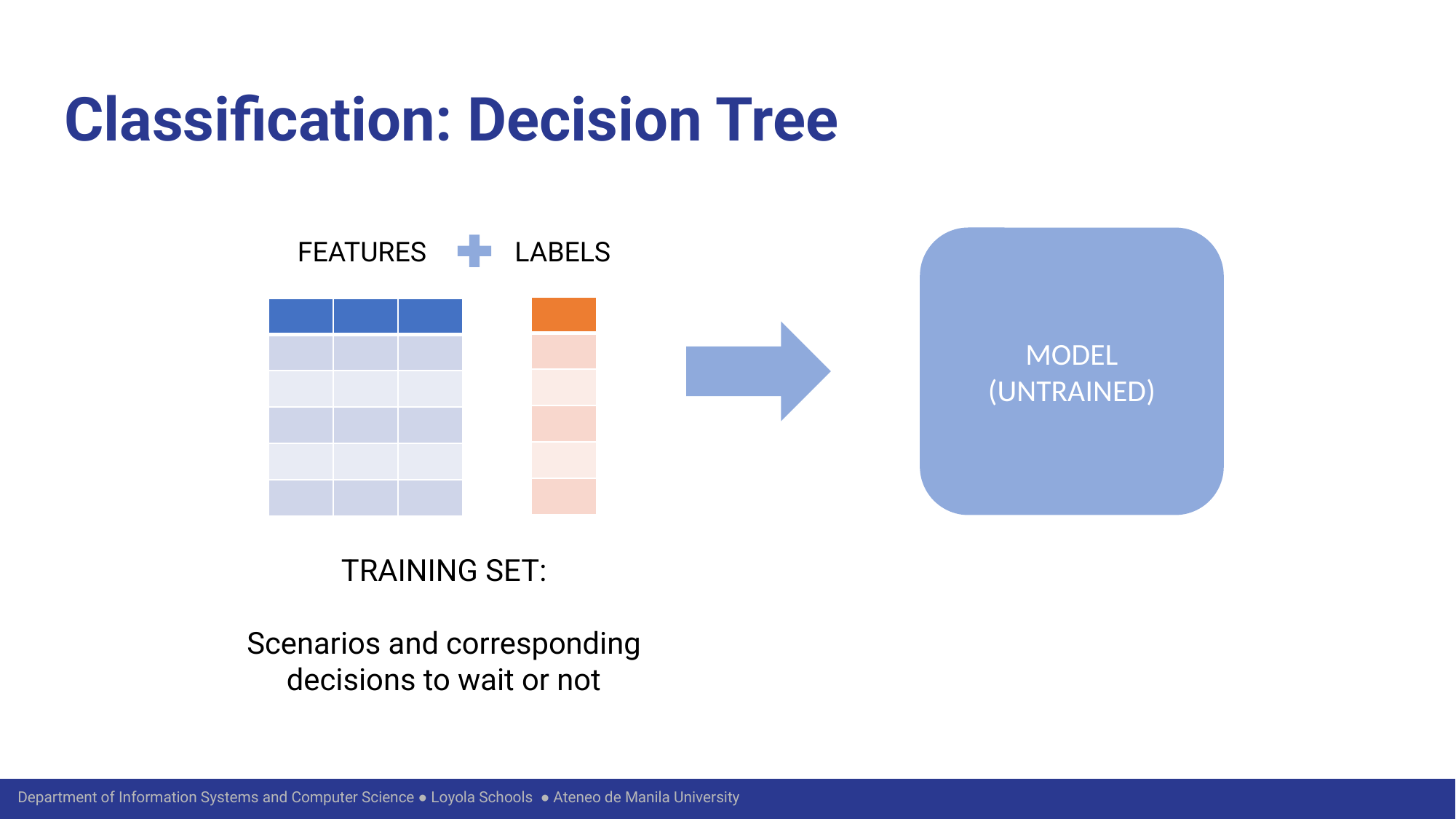

# Classification: Decision Tree
MODEL
(UNTRAINED)
FEATURES

LABELS
|  |
| --- |
|  |
|  |
|  |
|  |
|  |
|  |  |  |
| --- | --- | --- |
|  |  |  |
|  |  |  |
|  |  |  |
|  |  |  |
|  |  |  |

TRAINING SET:

Scenarios and corresponding decisions to wait or not